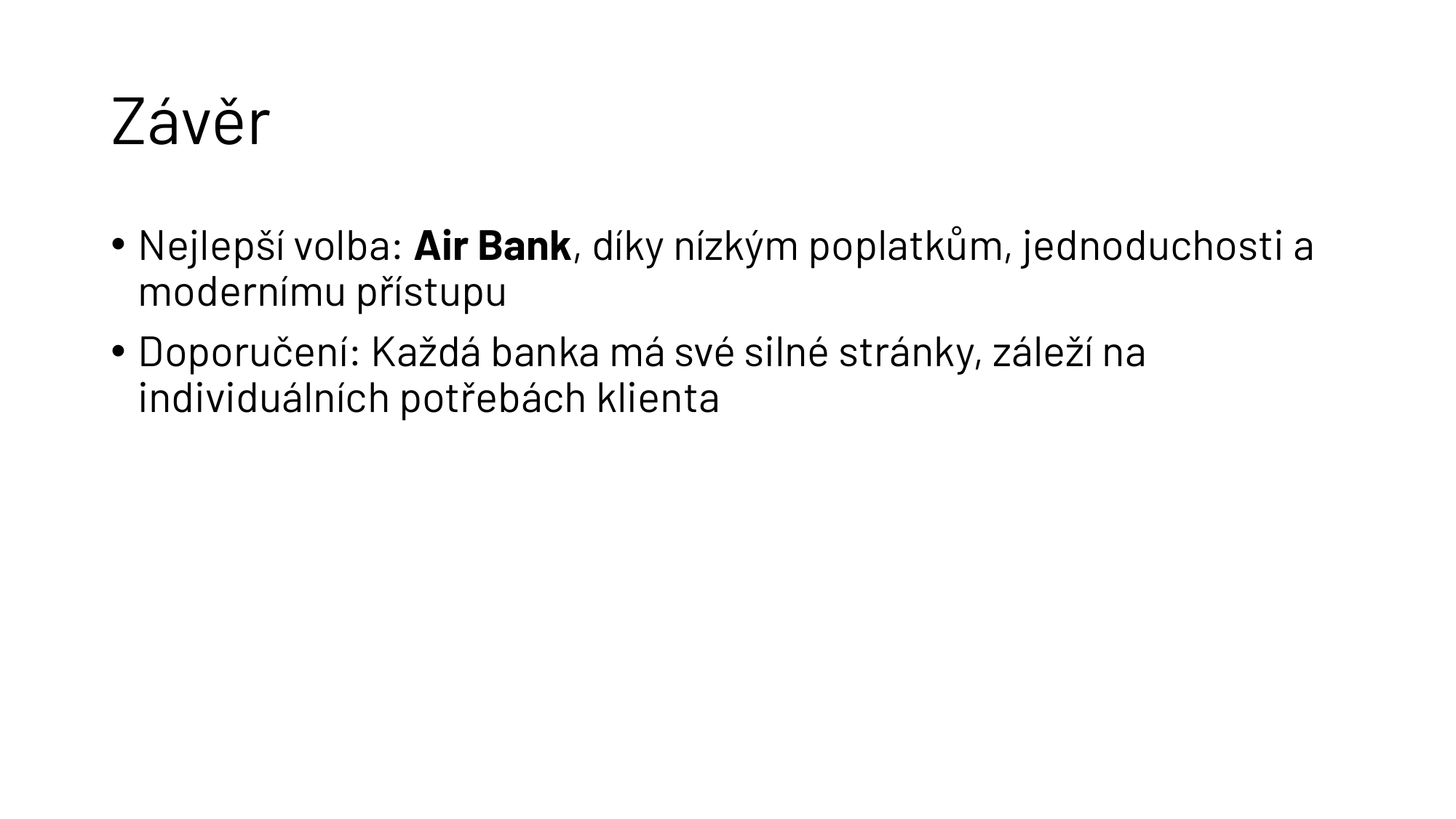

# Závěr
Nejlepší volba: Air Bank, díky nízkým poplatkům, jednoduchosti a modernímu přístupu
Doporučení: Každá banka má své silné stránky, záleží na individuálních potřebách klienta